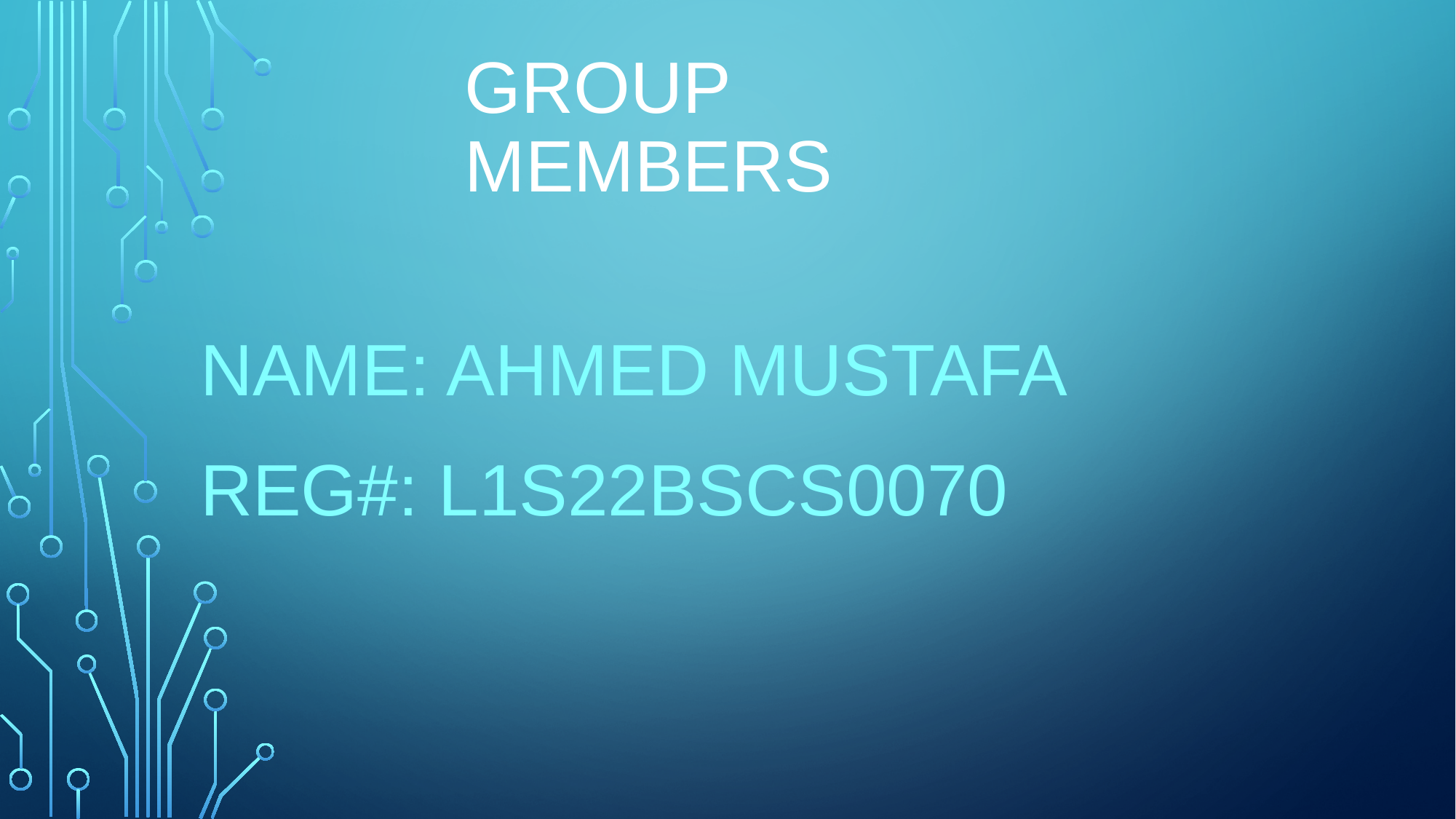

# Group Members
Name: Ahmed Mustafa
Reg#: L1S22BSCS0070